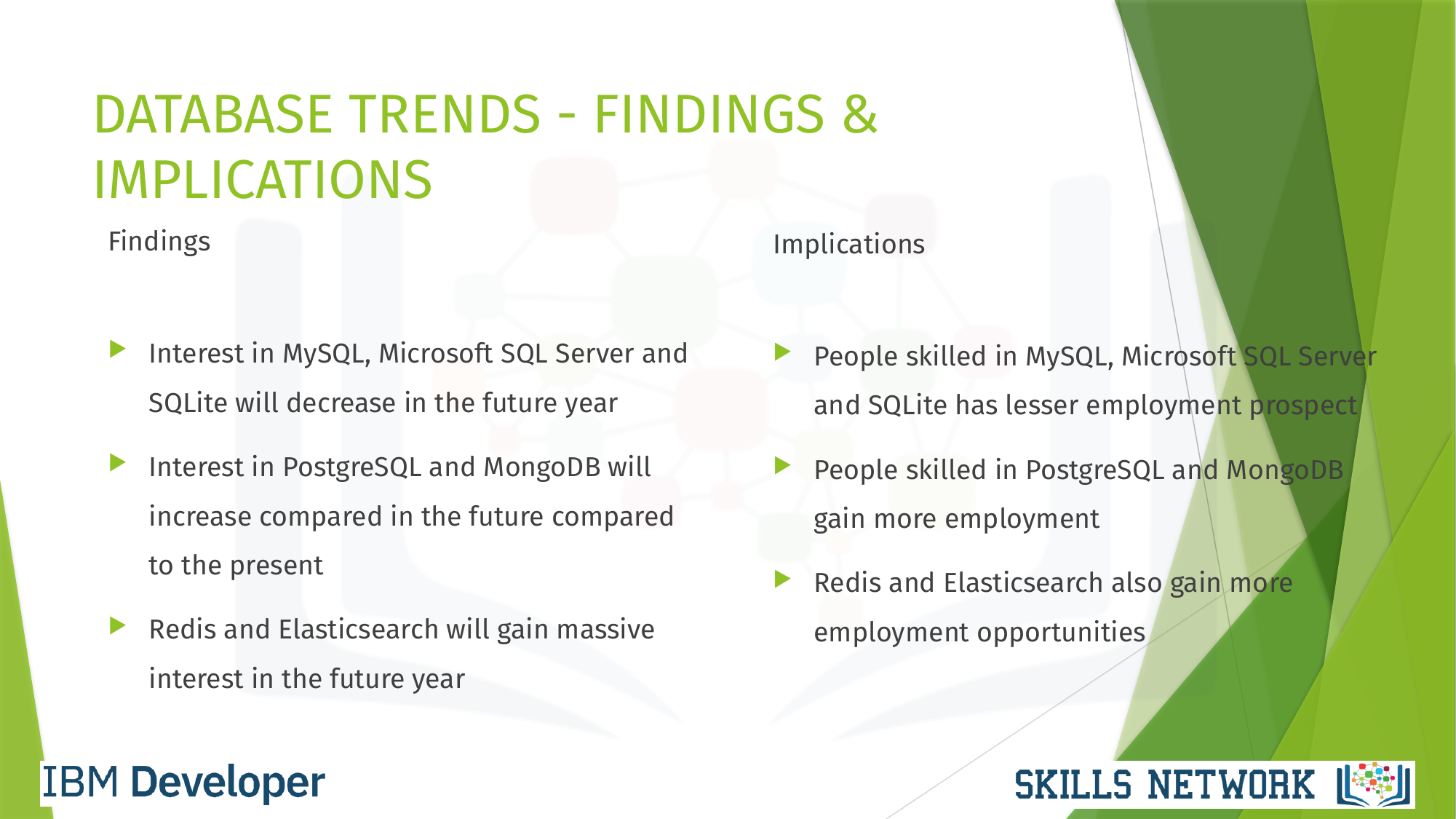

# DATABASE TRENDS - FINDINGS & IMPLICATIONS
Findings

Interest in MySQL, Microsoft SQL Server and SQLite will decrease in the future year
Interest in PostgreSQL and MongoDB will increase compared in the future compared to the present
Redis and Elasticsearch will gain massive interest in the future year
Implications

People skilled in MySQL, Microsoft SQL Server and SQLite has lesser employment prospect
People skilled in PostgreSQL and MongoDB gain more employment
Redis and Elasticsearch also gain more employment opportunities